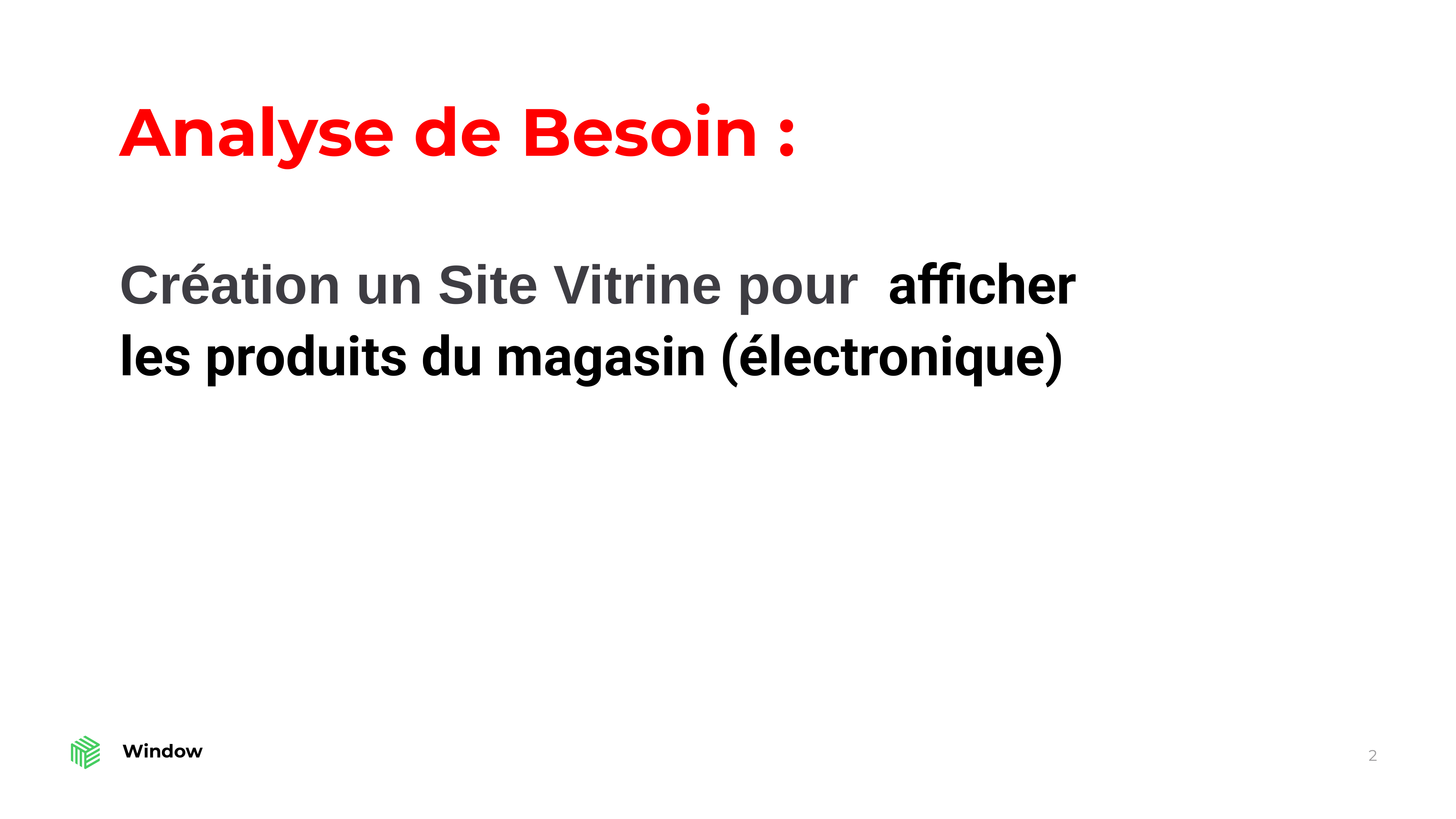

Analyse de Besoin :

Création un Site Vitrine pour  afficher les produits du magasin (électronique)

2